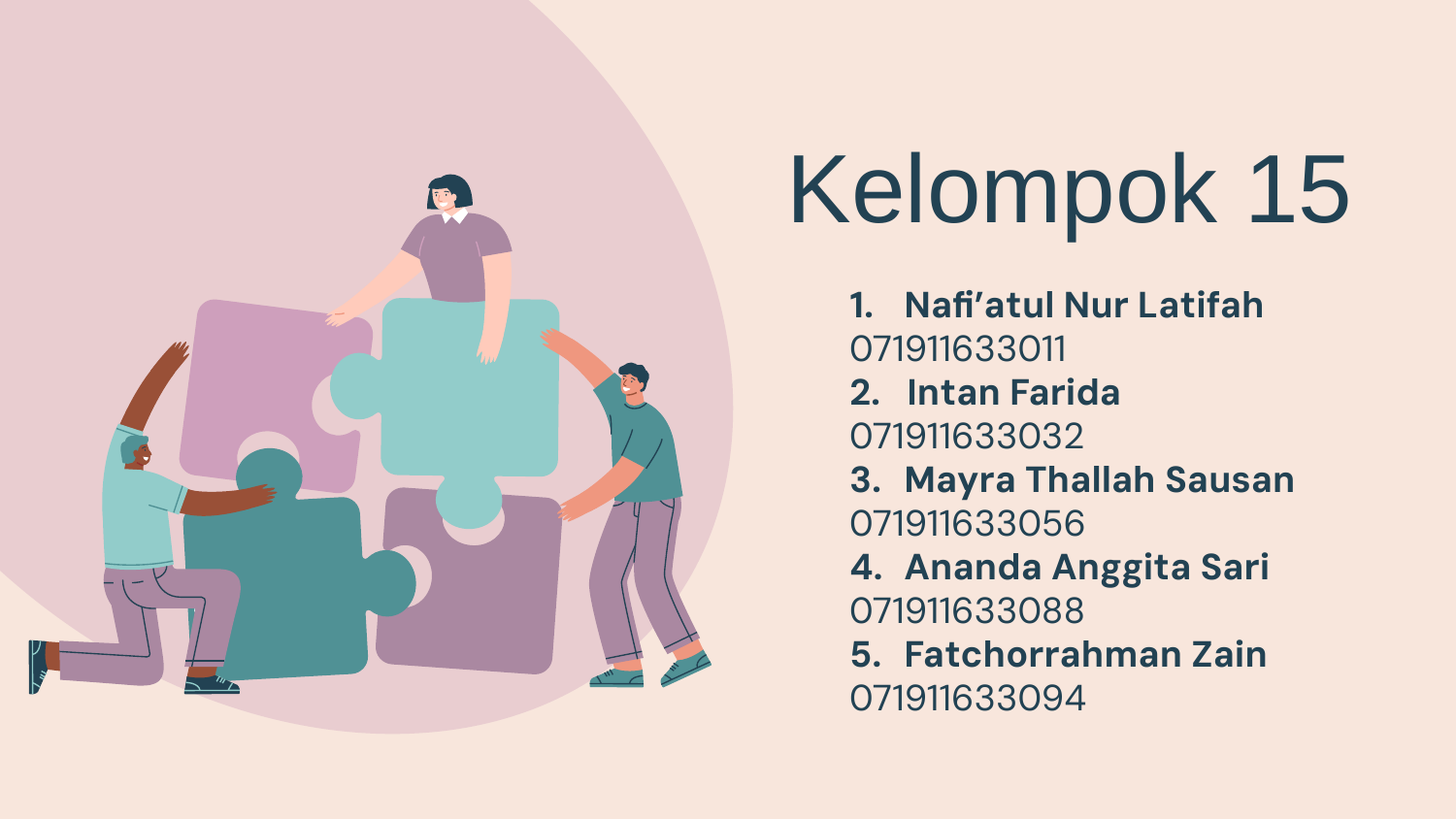

Kelompok 15

Nafi’atul Nur Latifah
071911633011
2.   Intan Farida
071911633032
Mayra Thallah Sausan
071911633056
Ananda Anggita Sari
071911633088
Fatchorrahman Zain
071911633094